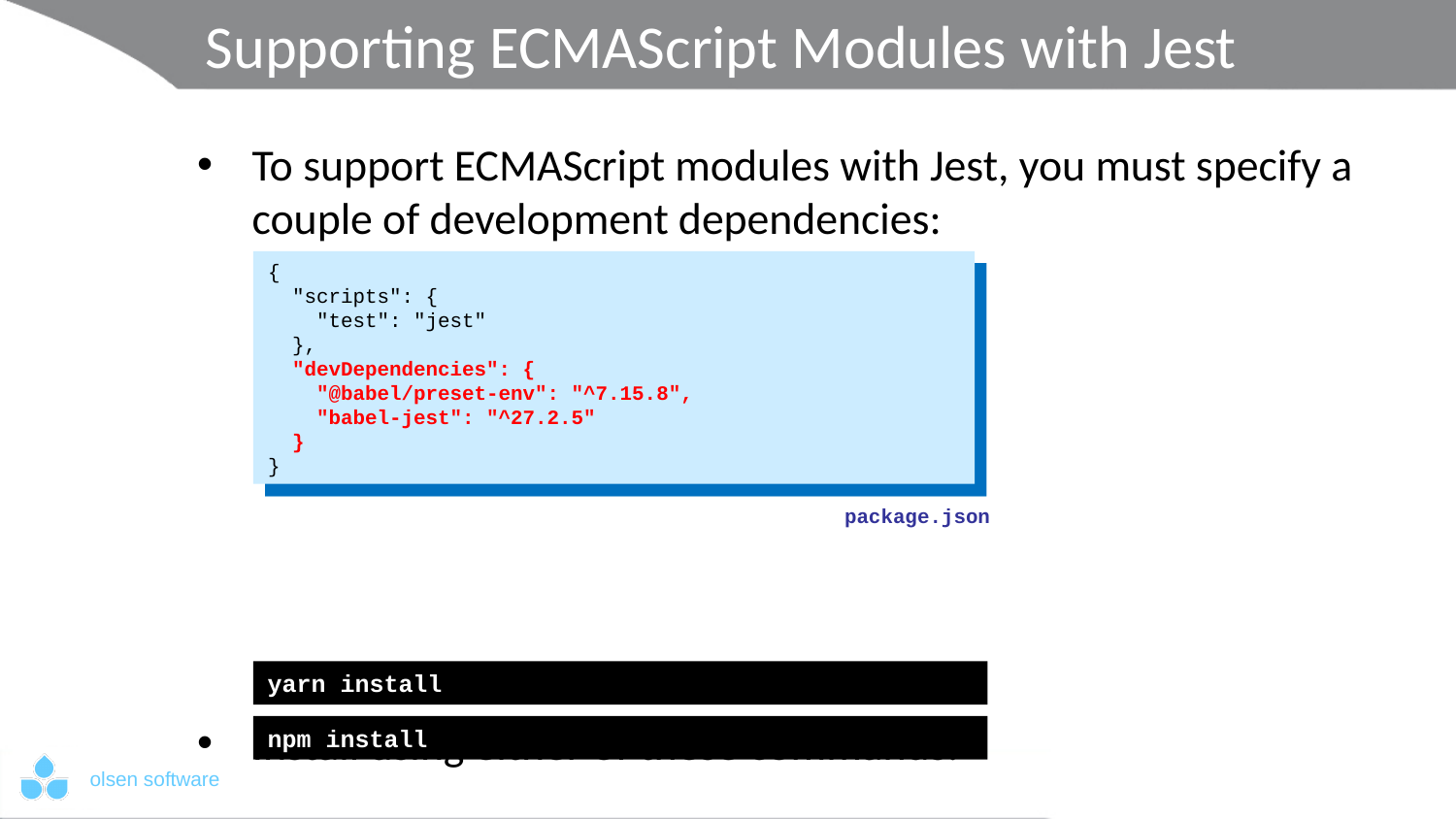

# Supporting ECMAScript Modules with Jest
To support ECMAScript modules with Jest, you must specify a couple of development dependencies:

Install using either of these commands:

{
  "scripts": {
    "test": "jest"
  },
  "devDependencies": {
    "@babel/preset-env": "^7.15.8",
    "babel-jest": "^27.2.5"
  }
}
package.json
yarn install
npm install